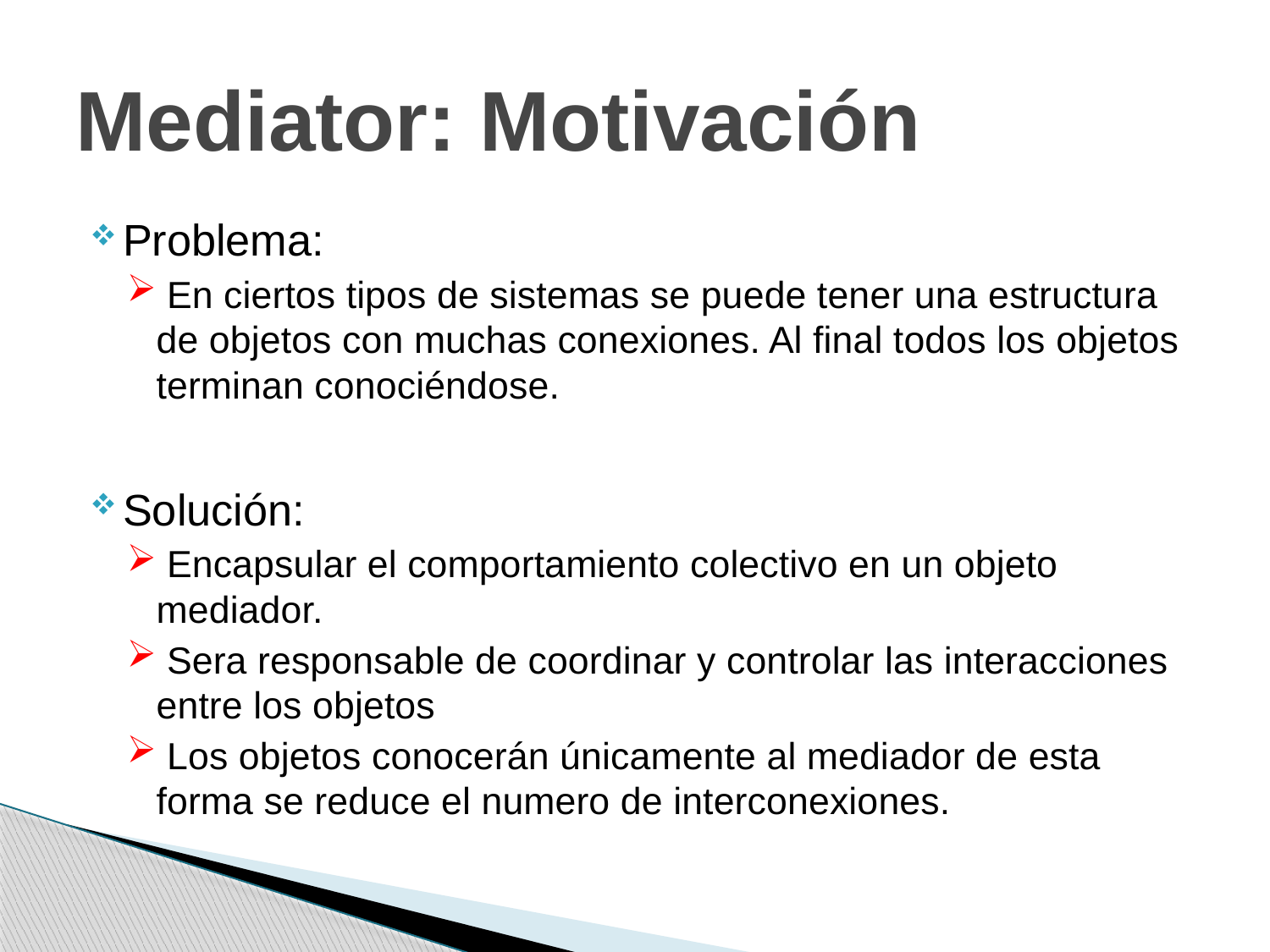

# Mediator: Motivación
Problema:
 En ciertos tipos de sistemas se puede tener una estructura de objetos con muchas conexiones. Al final todos los objetos terminan conociéndose.

Solución:
 Encapsular el comportamiento colectivo en un objeto mediador.
 Sera responsable de coordinar y controlar las interacciones entre los objetos
 Los objetos conocerán únicamente al mediador de esta forma se reduce el numero de interconexiones.